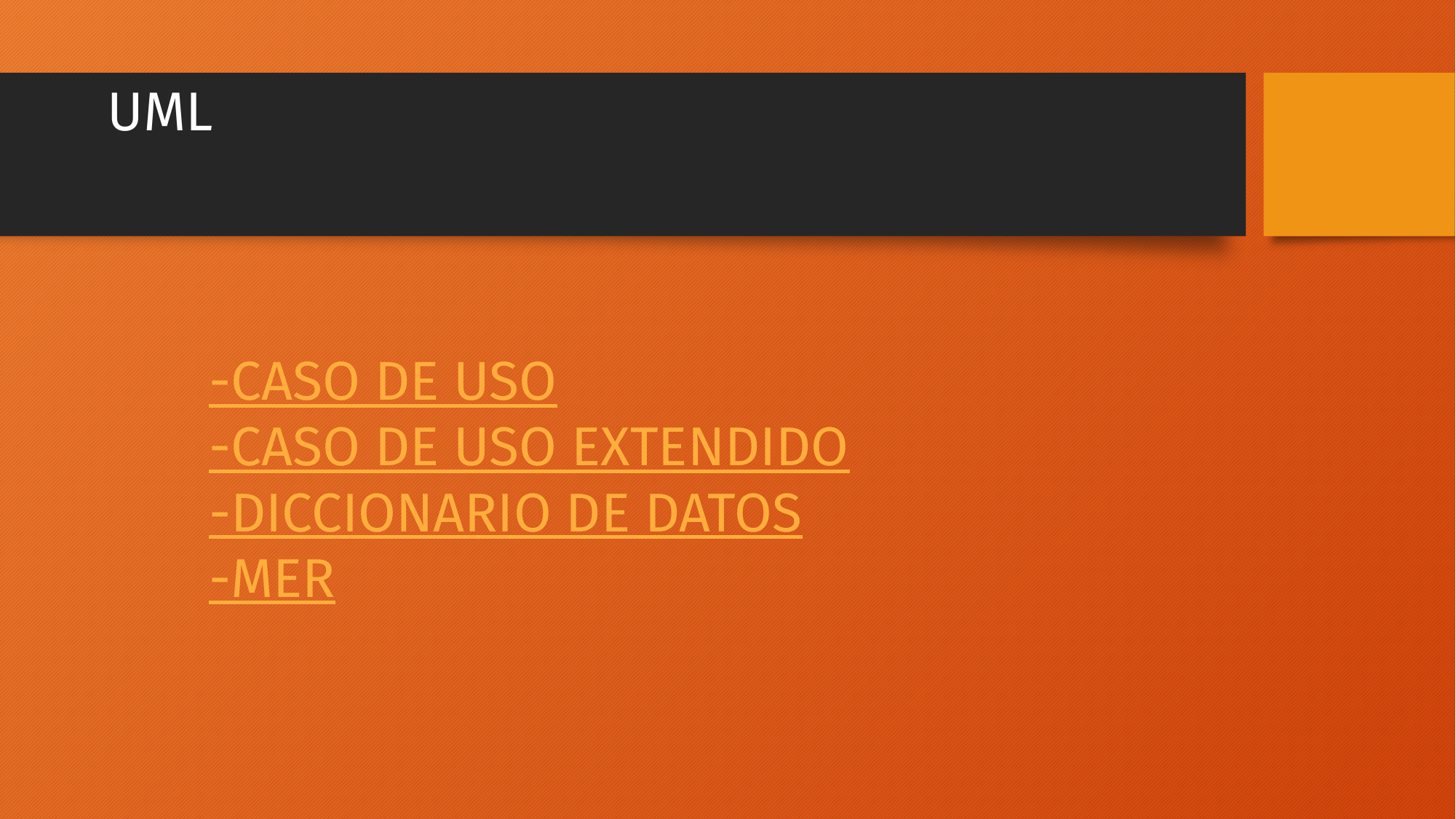

# UML
-CASO DE USO
-CASO DE USO EXTENDIDO
-DICCIONARIO DE DATOS
-MER